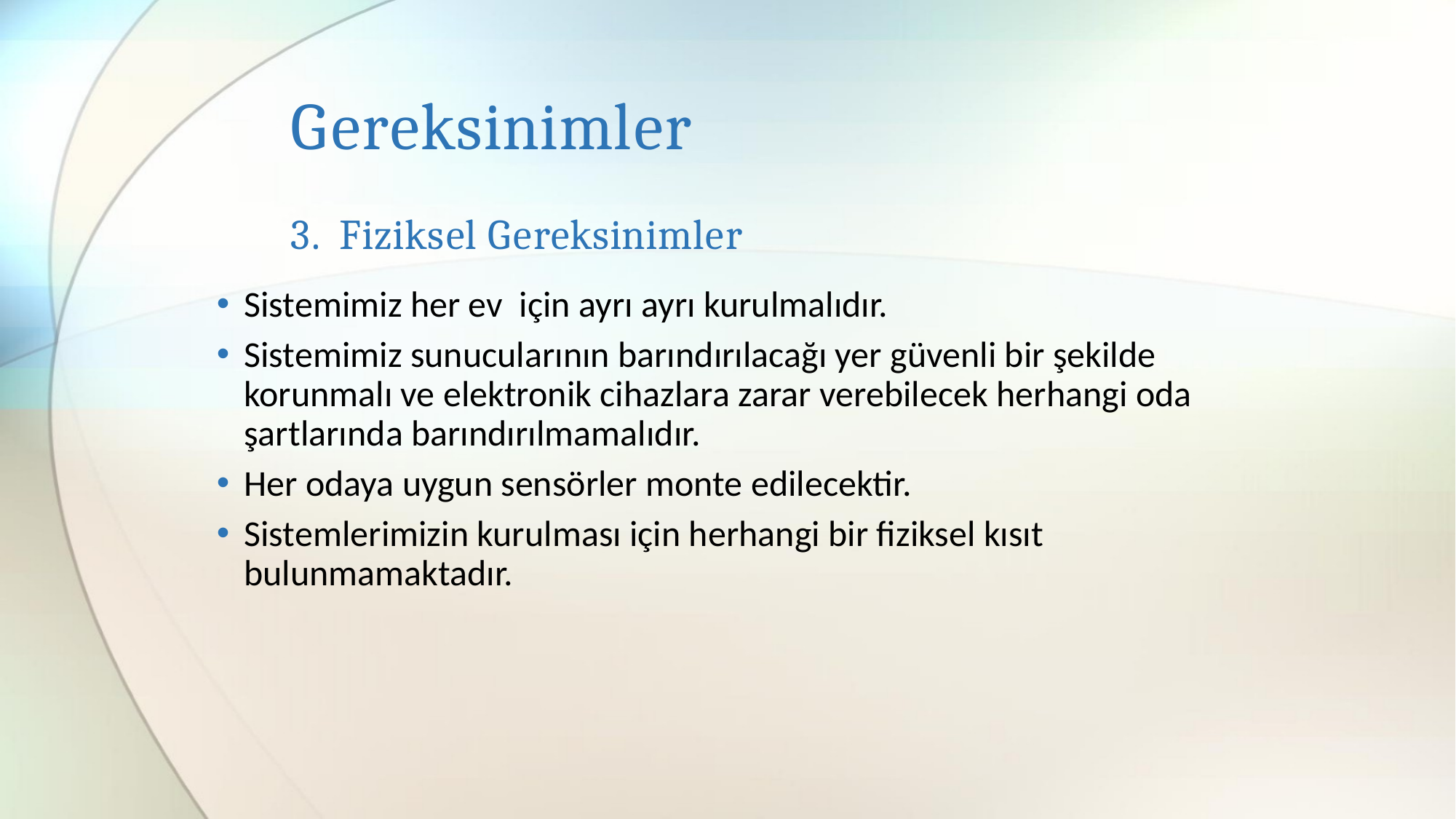

# Gereksinimler
3.  Fiziksel Gereksinimler
Sistemimiz her ev  için ayrı ayrı kurulmalıdır.
Sistemimiz sunucularının barındırılacağı yer güvenli bir şekilde korunmalı ve elektronik cihazlara zarar verebilecek herhangi oda şartlarında barındırılmamalıdır.
Her odaya uygun sensörler monte edilecektir.
Sistemlerimizin kurulması için herhangi bir fiziksel kısıt bulunmamaktadır.